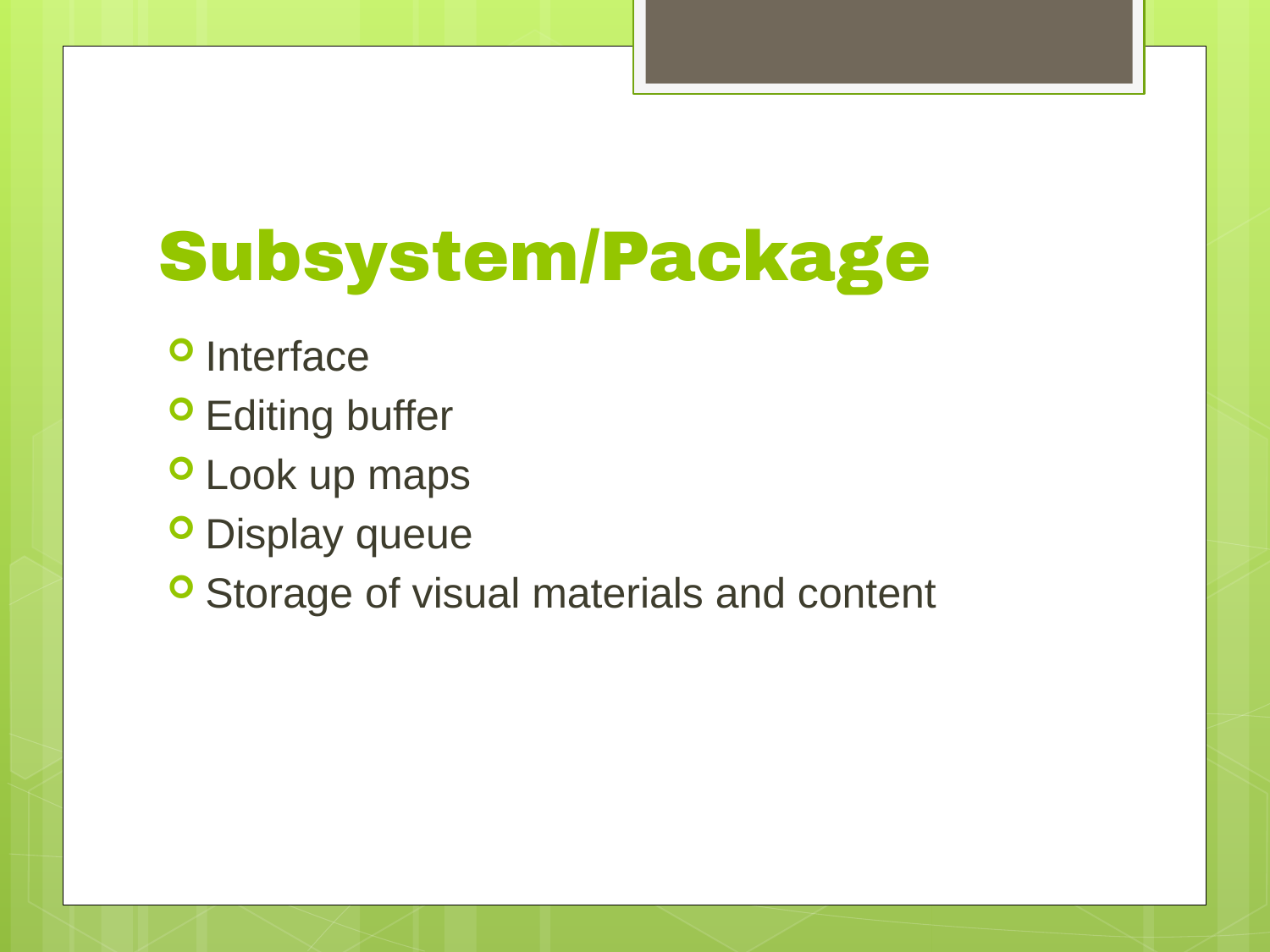

# Subsystem/Package
Interface
Editing buffer
Look up maps
Display queue
Storage of visual materials and content